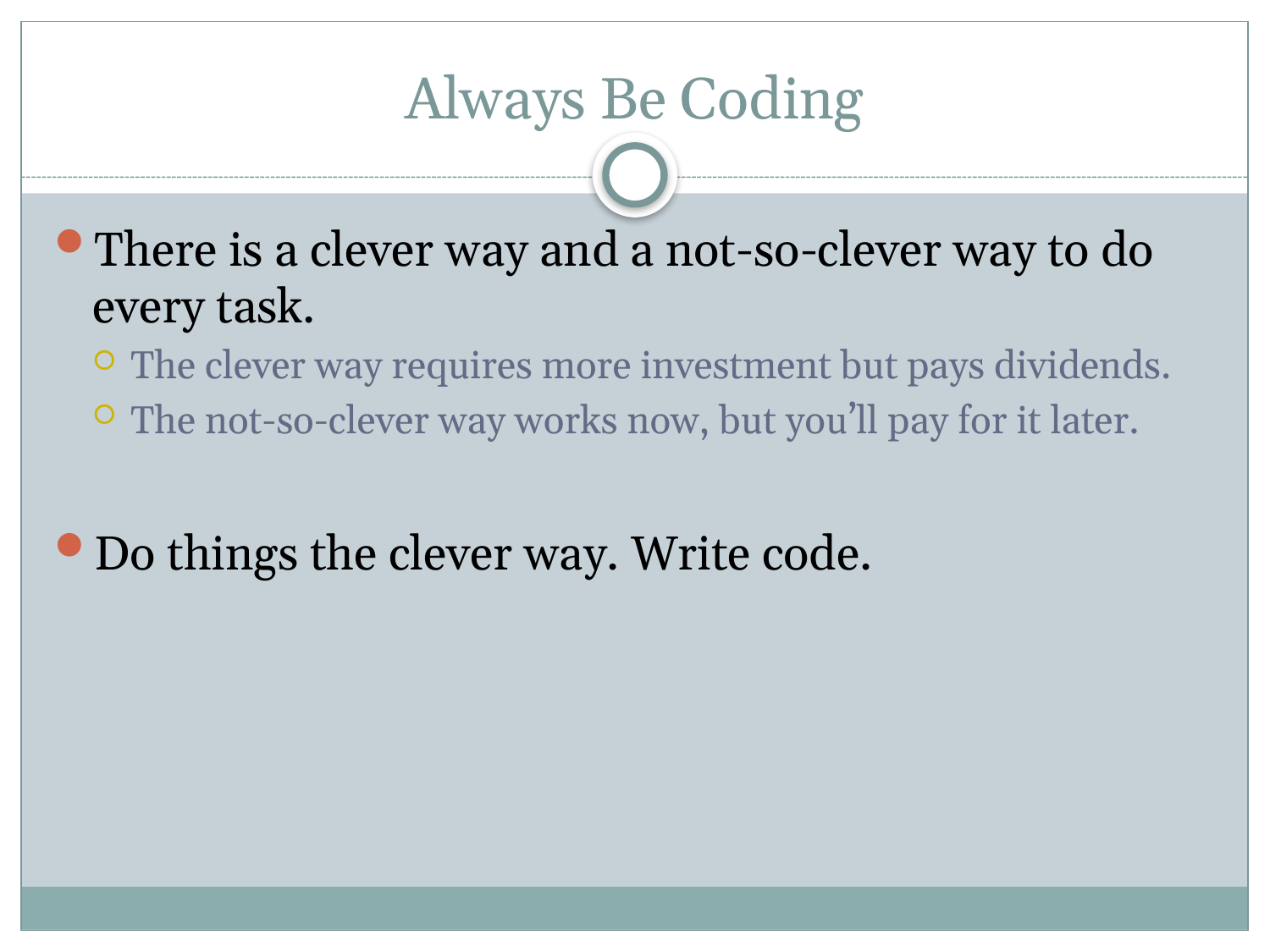

# Always Be Coding
There is a clever way and a not-so-clever way to do every task.
The clever way requires more investment but pays dividends.
The not-so-clever way works now, but you’ll pay for it later.

Do things the clever way. Write code.